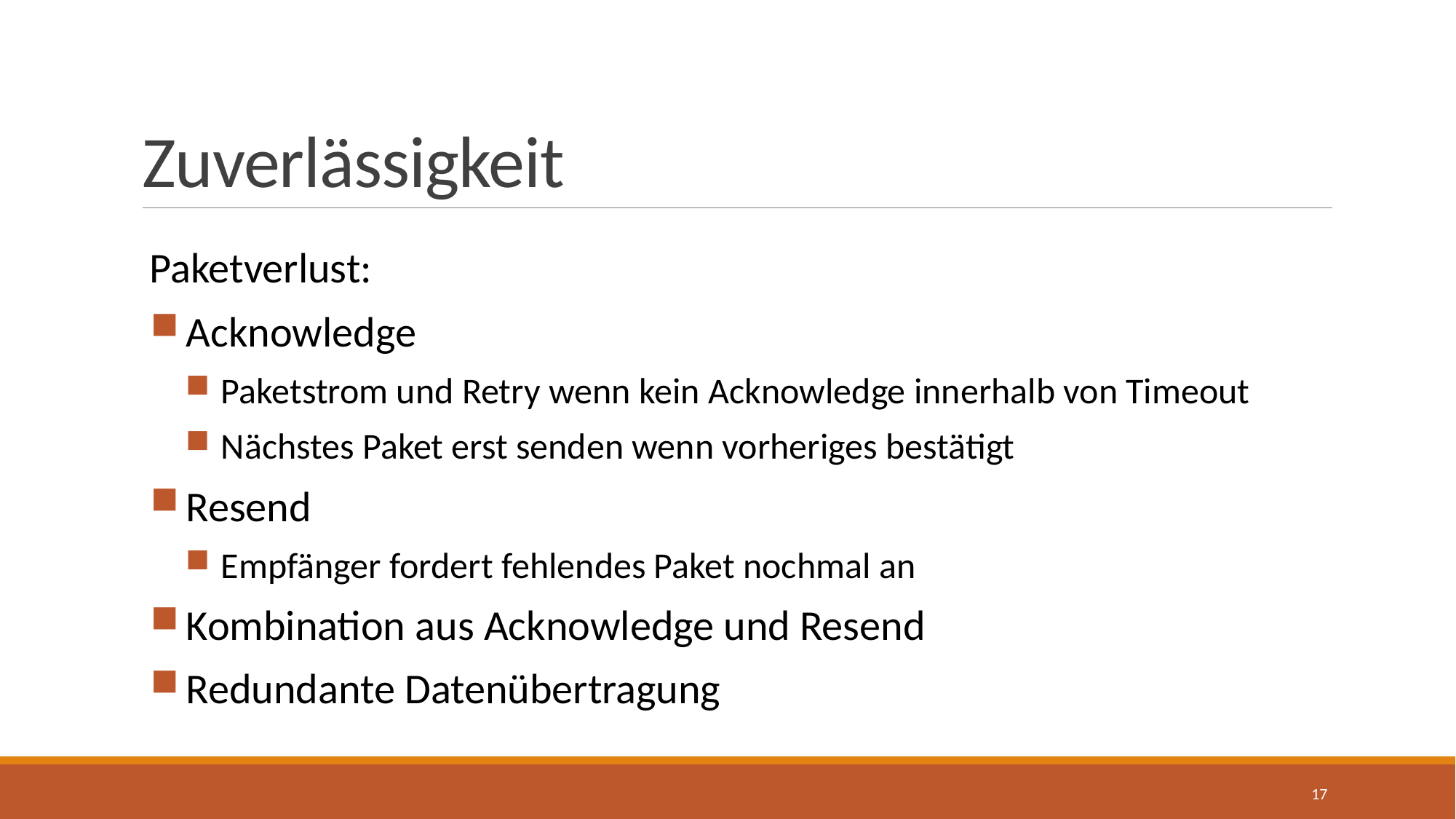

# Zuverlässigkeit
Paketverlust:
Acknowledge
Paketstrom und Retry wenn kein Acknowledge innerhalb von Timeout
Nächstes Paket erst senden wenn vorheriges bestätigt
Resend
Empfänger fordert fehlendes Paket nochmal an
Kombination aus Acknowledge und Resend
Redundante Datenübertragung
17